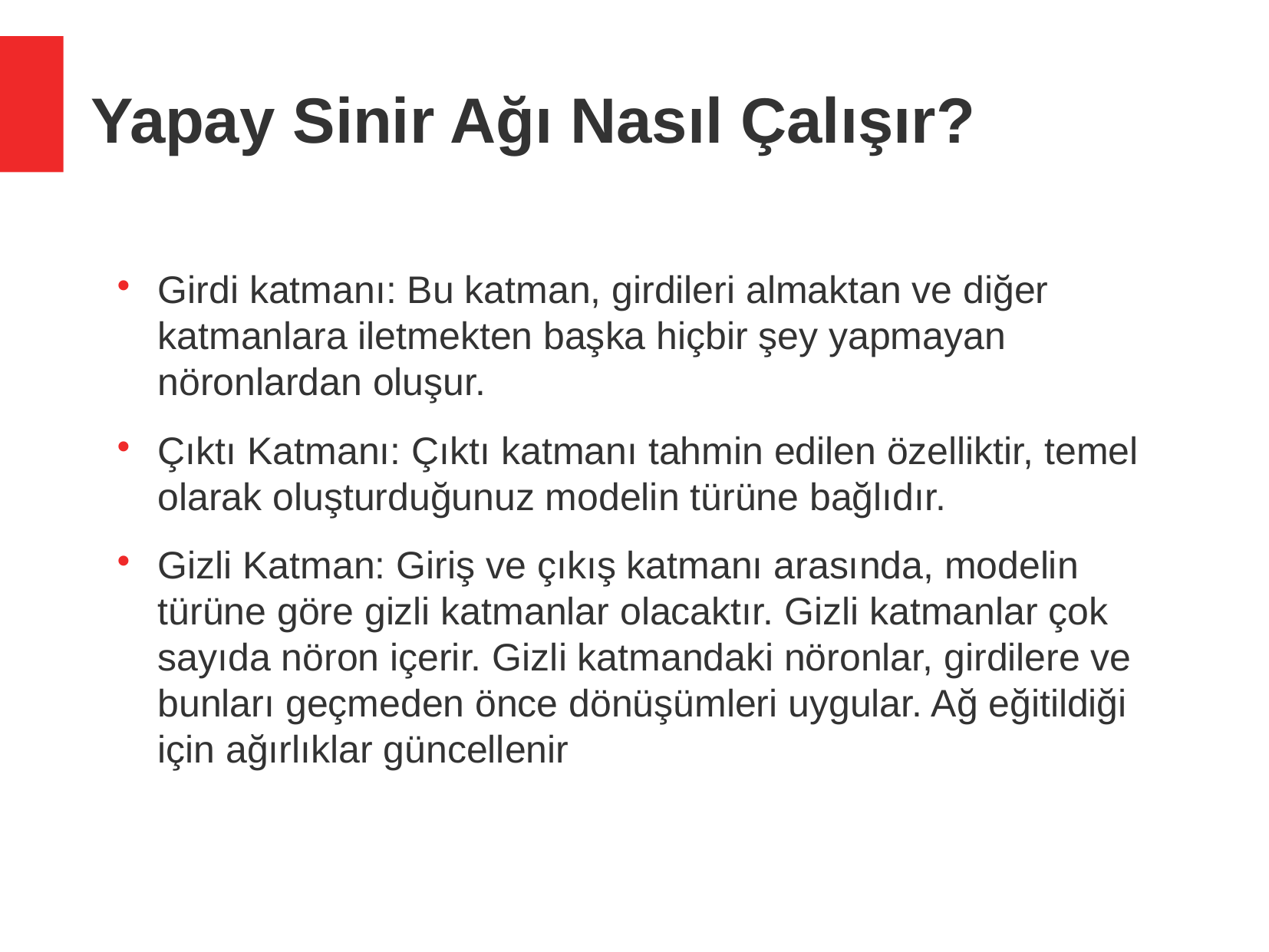

Yapay Sinir Ağı Nasıl Çalışır?
Girdi katmanı: Bu katman, girdileri almaktan ve diğer katmanlara iletmekten başka hiçbir şey yapmayan nöronlardan oluşur.
Çıktı Katmanı: Çıktı katmanı tahmin edilen özelliktir, temel olarak oluşturduğunuz modelin türüne bağlıdır.
Gizli Katman: Giriş ve çıkış katmanı arasında, modelin türüne göre gizli katmanlar olacaktır. Gizli katmanlar çok sayıda nöron içerir. Gizli katmandaki nöronlar, girdilere ve bunları geçmeden önce dönüşümleri uygular. Ağ eğitildiği için ağırlıklar güncellenir